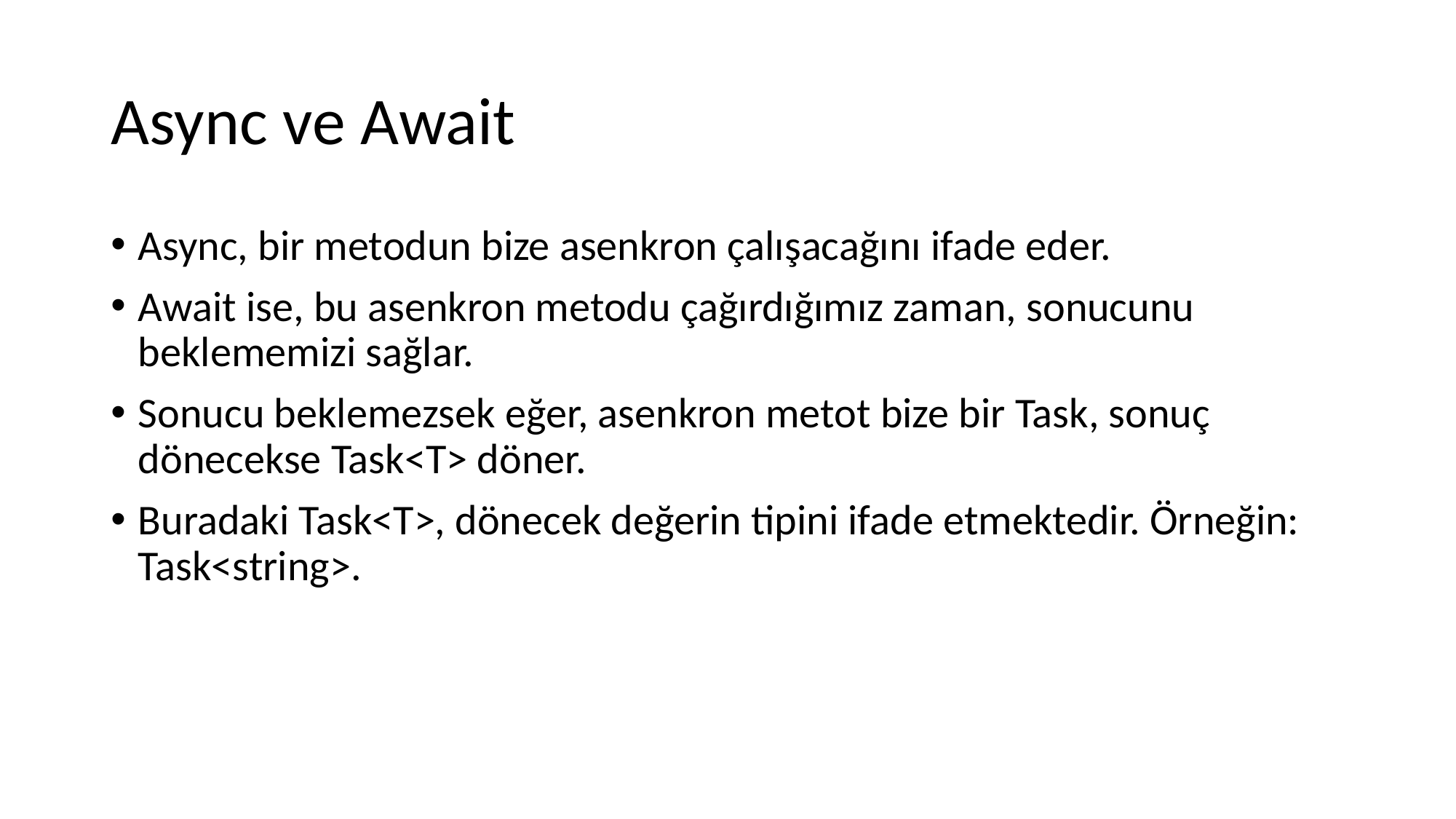

# Async ve Await
Async, bir metodun bize asenkron çalışacağını ifade eder.
Await ise, bu asenkron metodu çağırdığımız zaman, sonucunu beklememizi sağlar.
Sonucu beklemezsek eğer, asenkron metot bize bir Task, sonuç dönecekse Task<T> döner.
Buradaki Task<T>, dönecek değerin tipini ifade etmektedir. Örneğin: Task<string>.